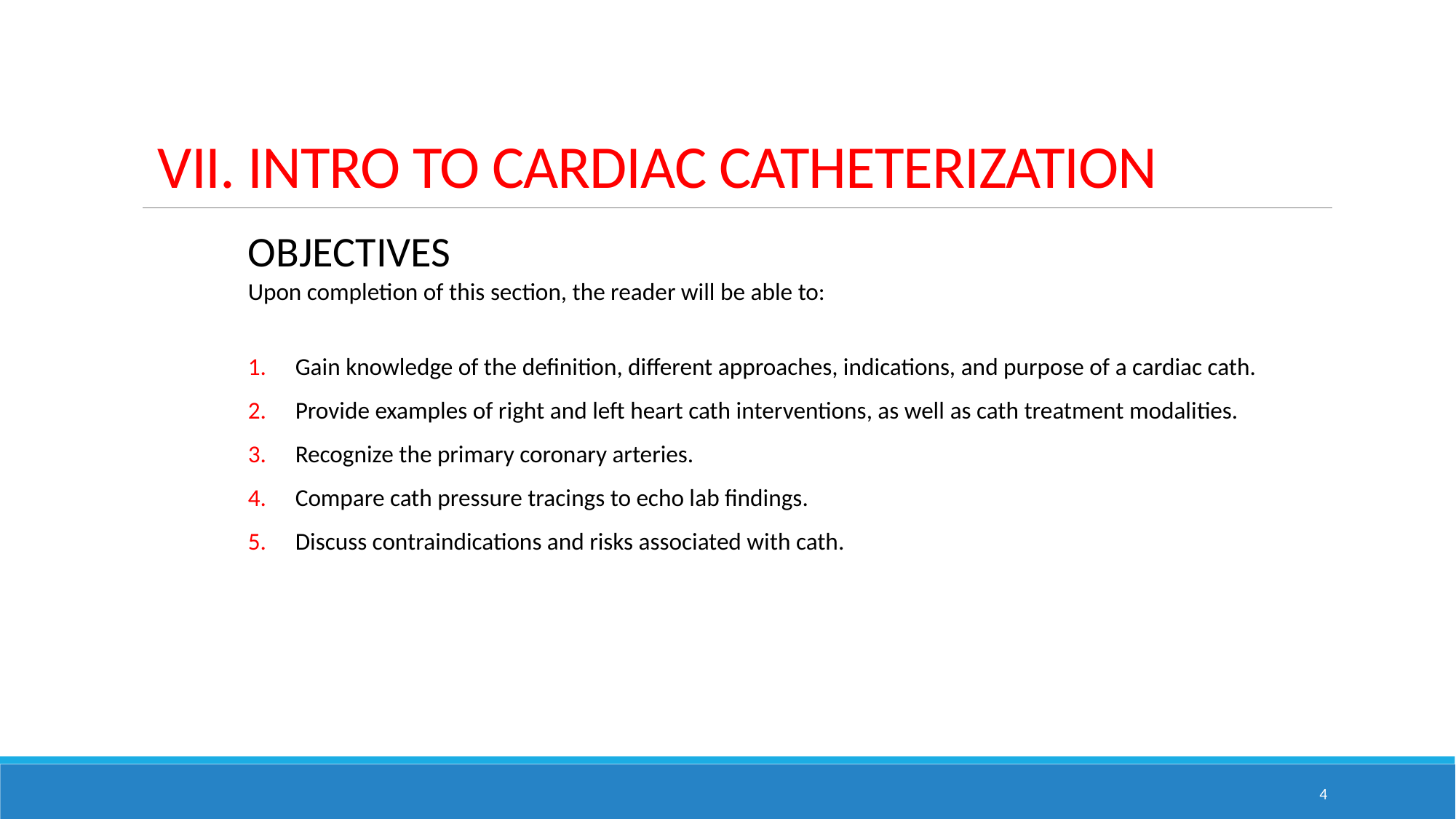

# VII. INTRO TO CARDIAC CATHETERIZATION
OBJECTIVES
Upon completion of this section, the reader will be able to:
Gain knowledge of the definition, different approaches, indications, and purpose of a cardiac cath.
Provide examples of right and left heart cath interventions, as well as cath treatment modalities.
Recognize the primary coronary arteries.
Compare cath pressure tracings to echo lab findings.
Discuss contraindications and risks associated with cath.

4